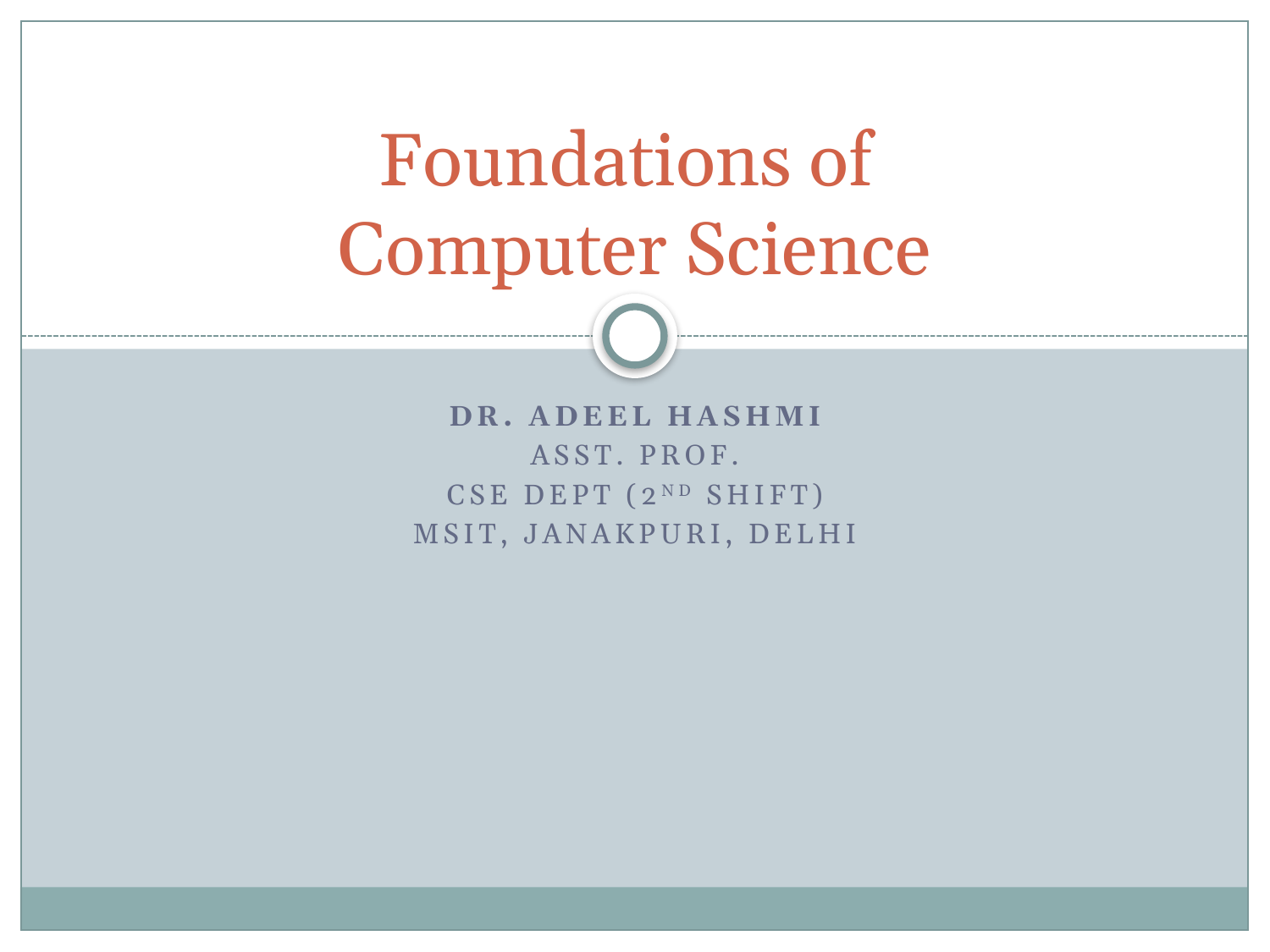

# Foundations of Computer Science
Dr. Adeel hashmi
Asst. Prof.
Cse dept (2nd shift)
Msit, janakpuri, delhi